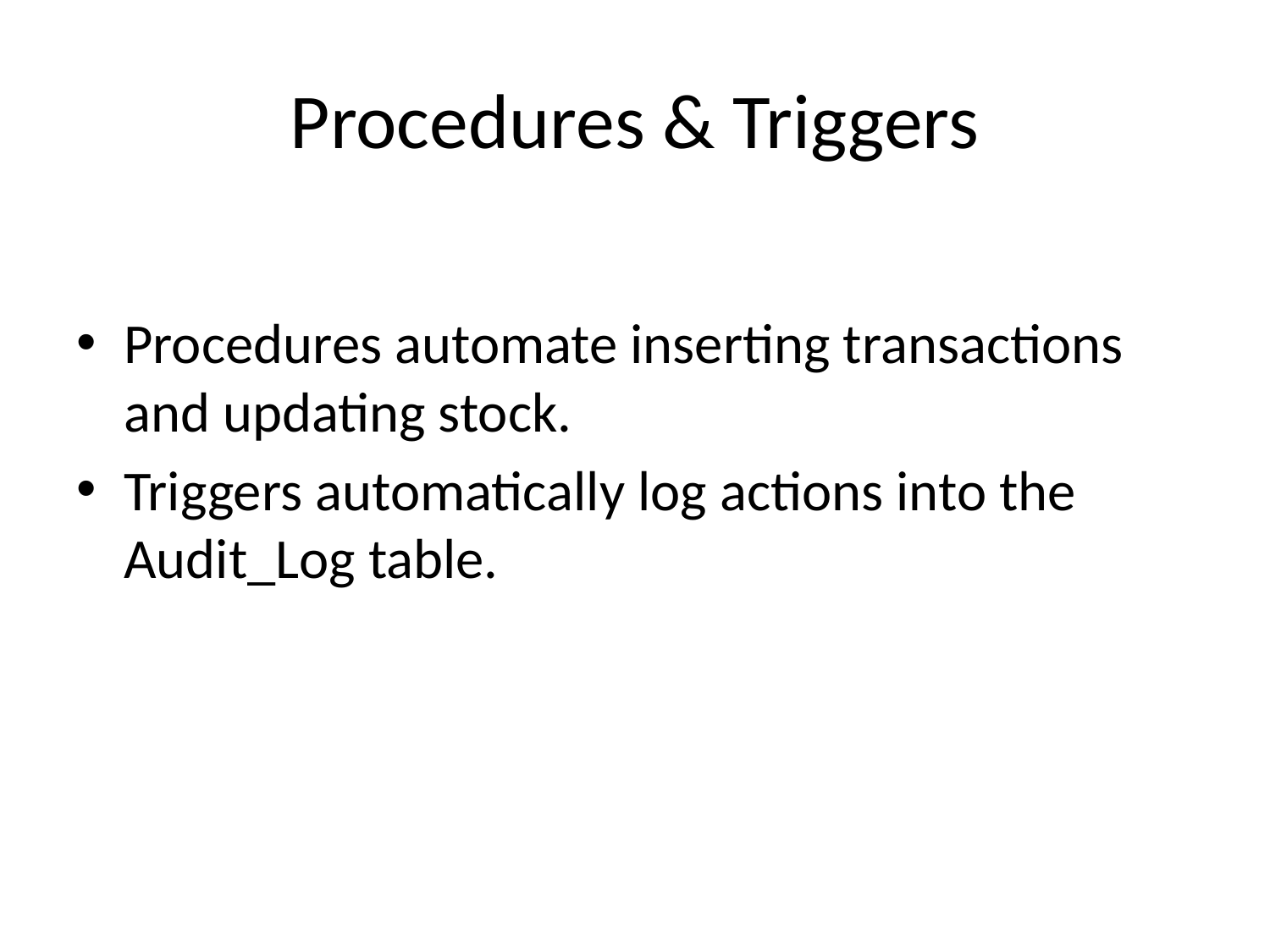

# Procedures & Triggers

Procedures automate inserting transactions and updating stock.
Triggers automatically log actions into the Audit_Log table.